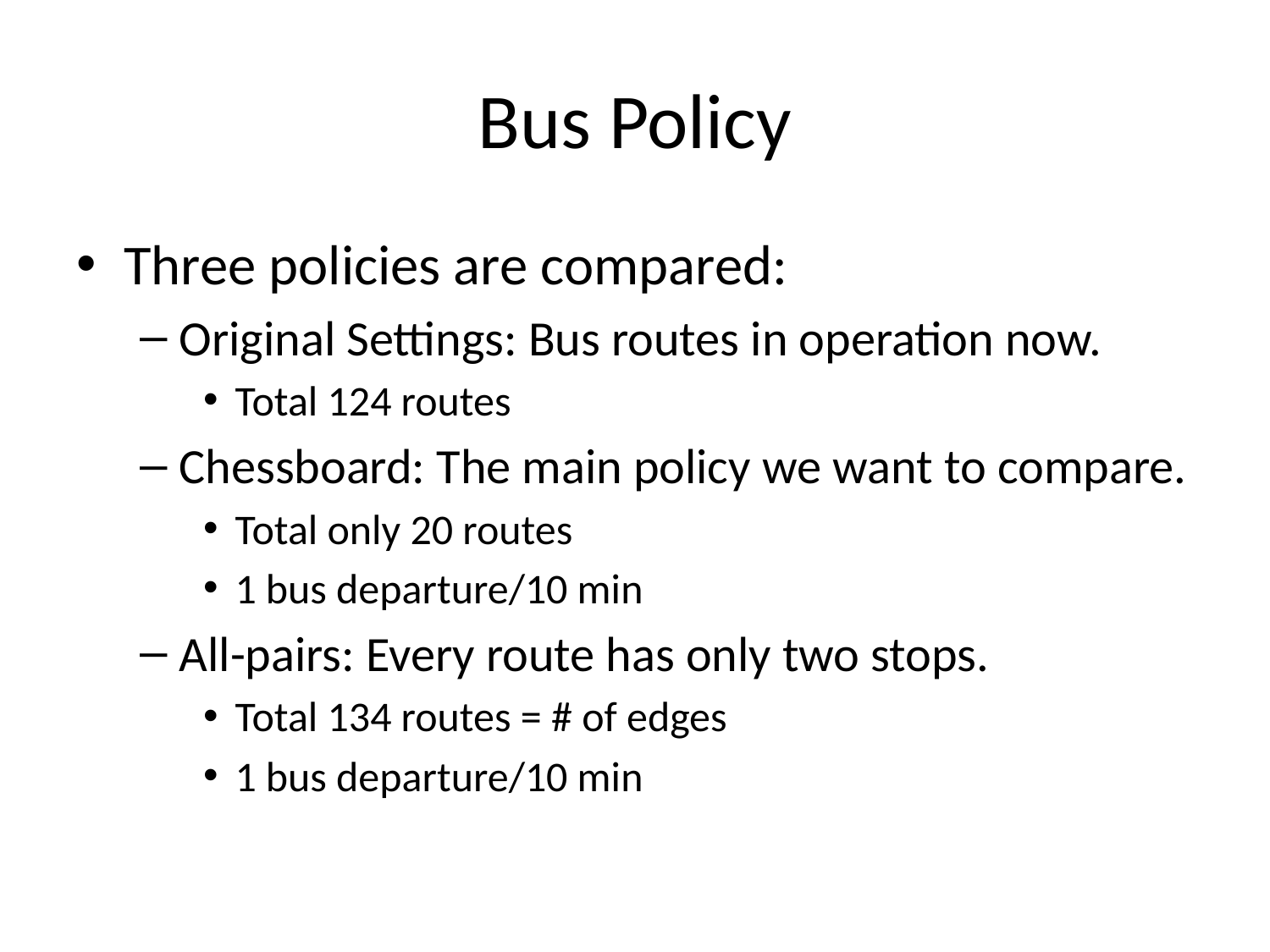

# Bus Policy
Three policies are compared:
Original Settings: Bus routes in operation now.
Total 124 routes
Chessboard: The main policy we want to compare.
Total only 20 routes
1 bus departure/10 min
All-pairs: Every route has only two stops.
Total 134 routes = # of edges
1 bus departure/10 min